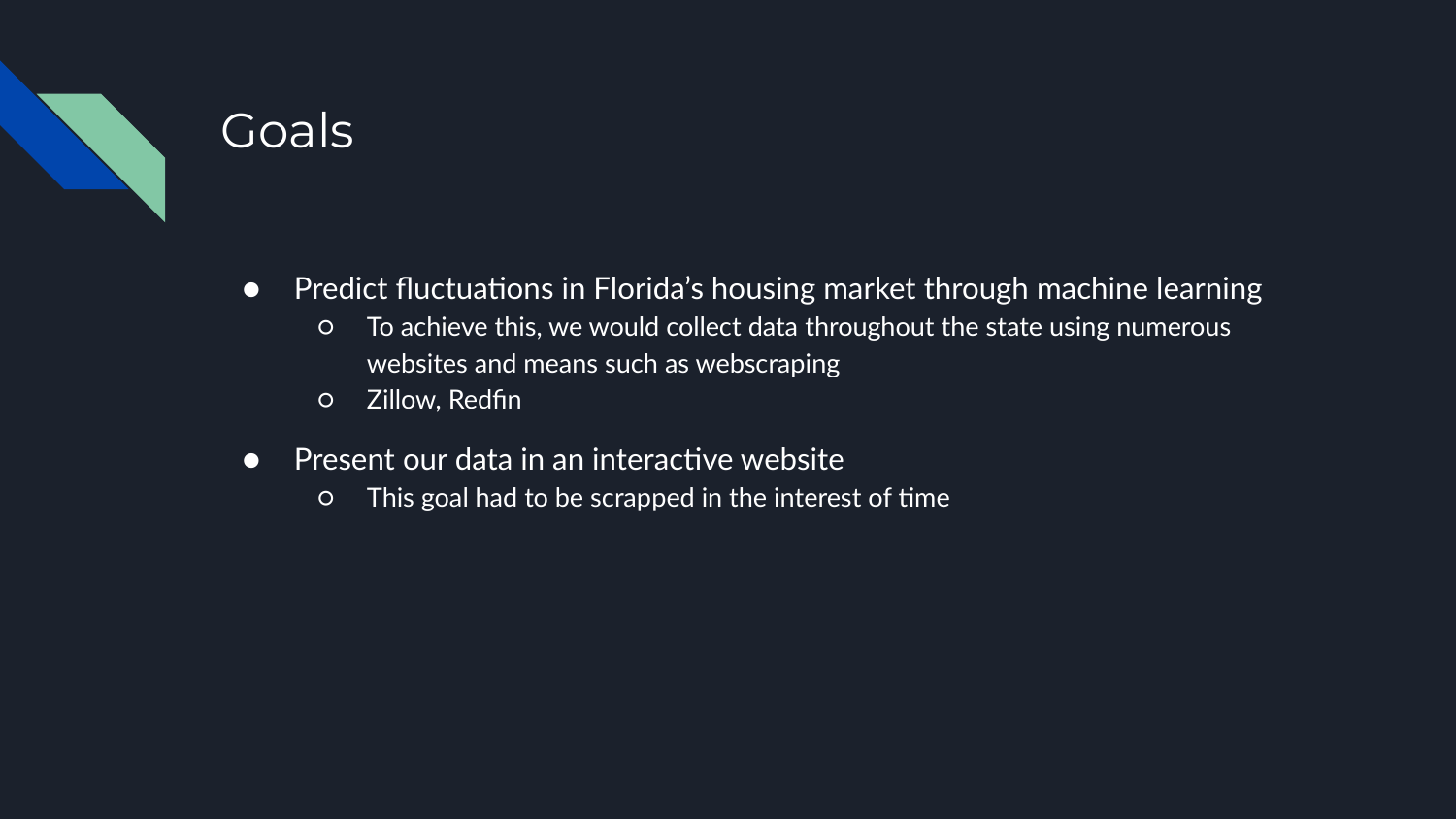

# Goals
Predict fluctuations in Florida’s housing market through machine learning
To achieve this, we would collect data throughout the state using numerous websites and means such as webscraping
Zillow, Redfin
Present our data in an interactive website
This goal had to be scrapped in the interest of time